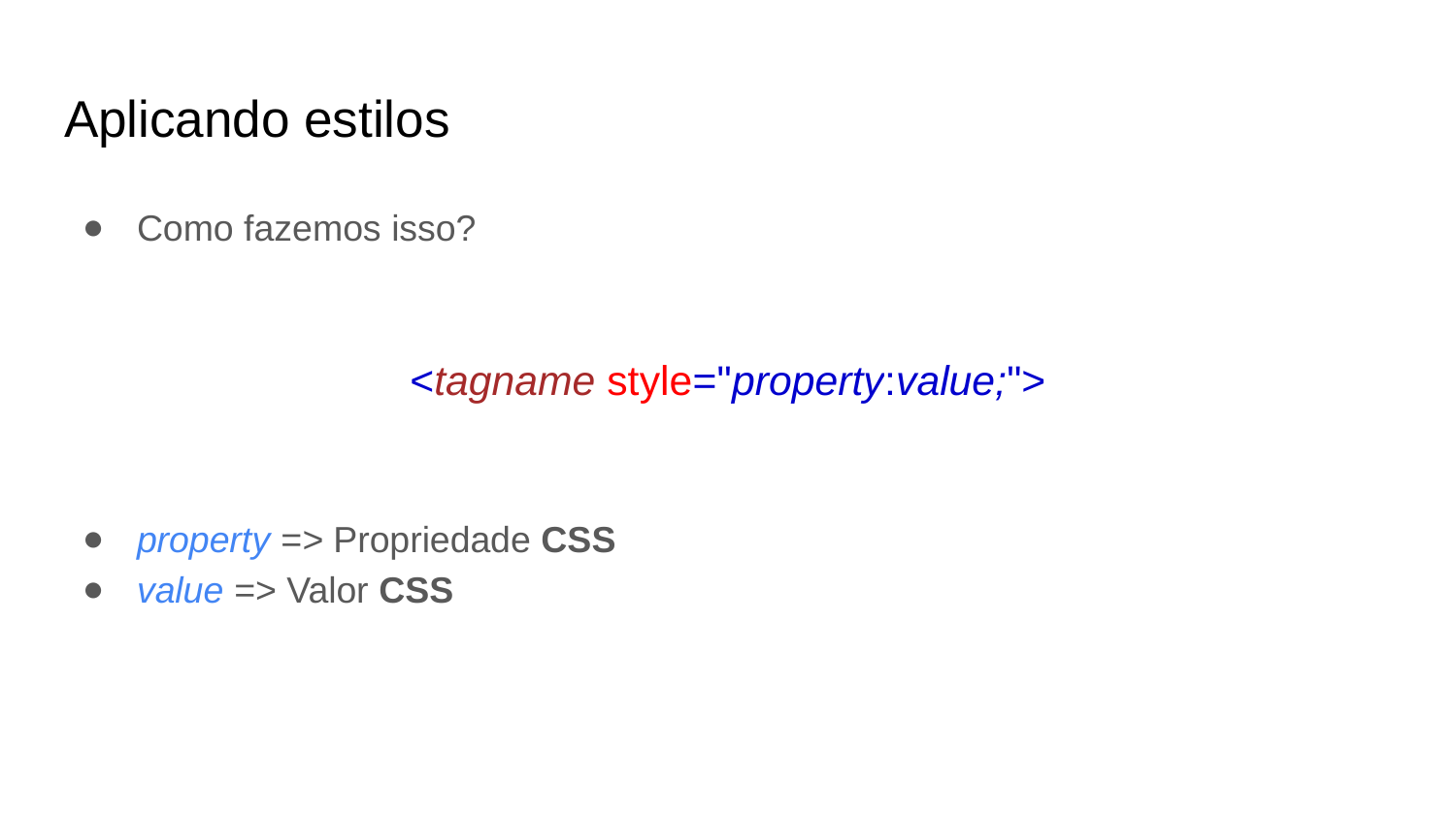

# Aplicando estilos
Como fazemos isso?

<tagname style="property:value;">

property => Propriedade CSS
value => Valor CSS